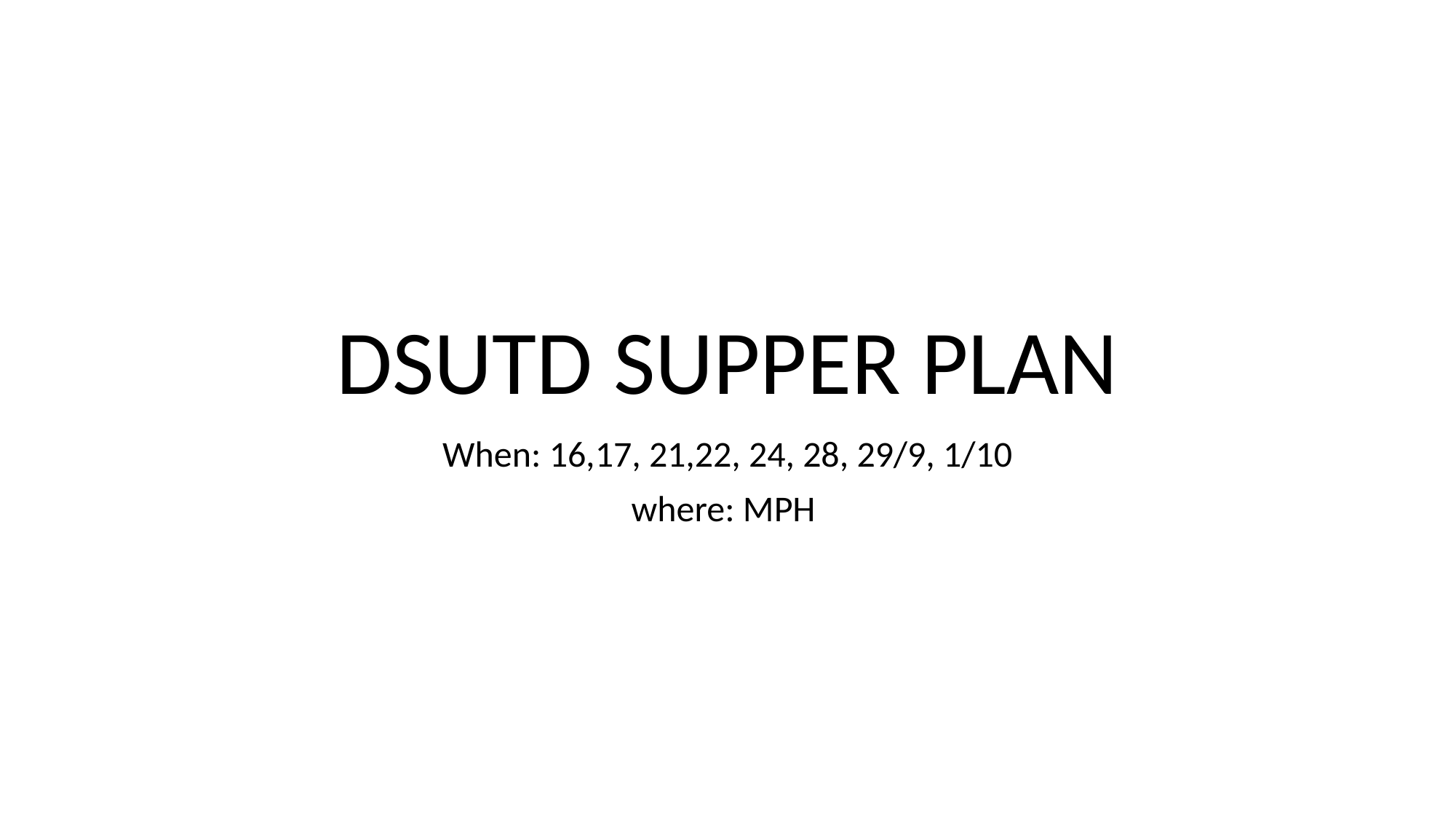

# DSUTD SUPPER PLAN
When: 16,17, 21,22, 24, 28, 29/9, 1/10
where: MPH